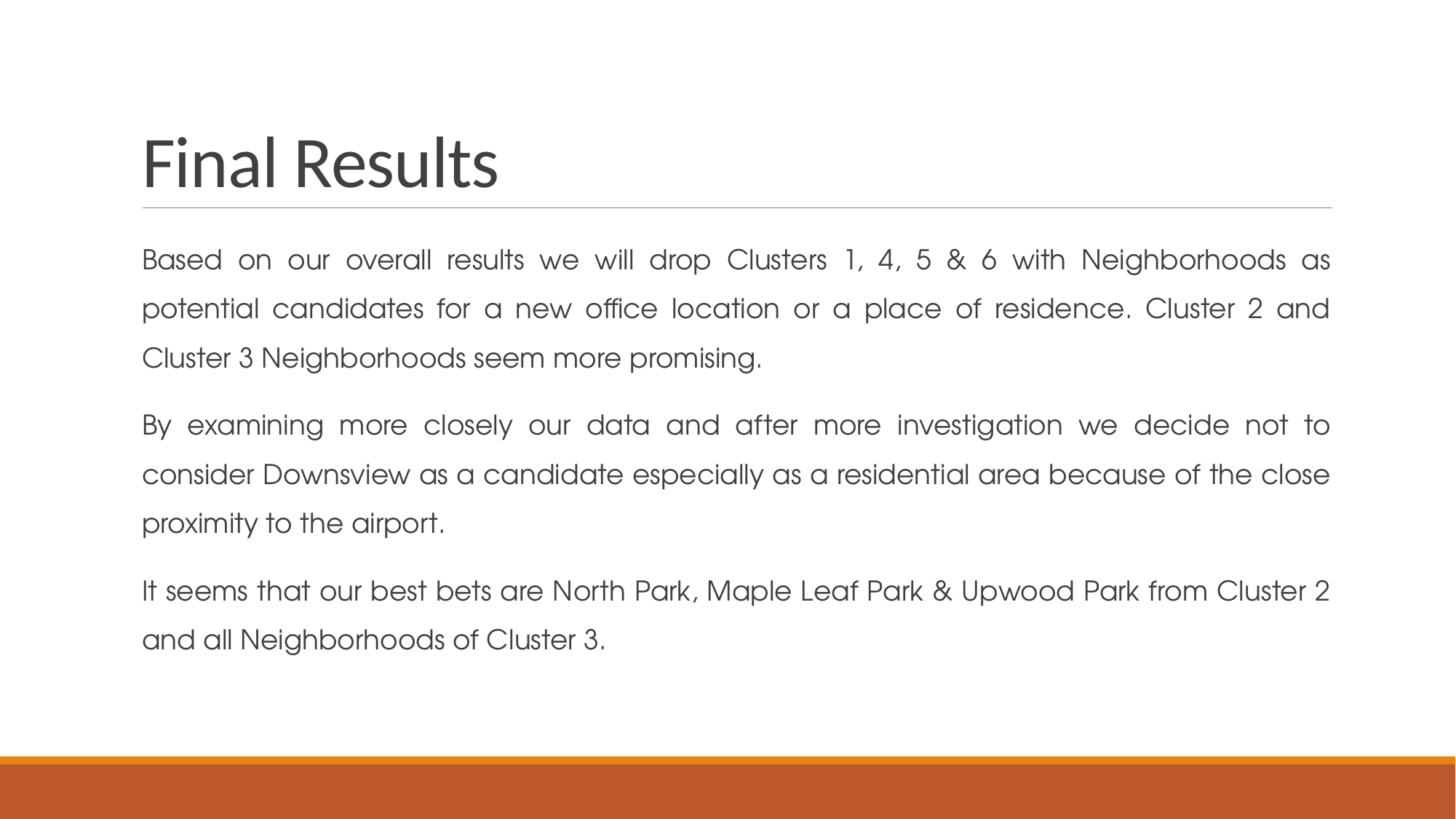

# Final Results
Based on our overall results we will drop Clusters 1, 4, 5 & 6 with Neighborhoods as potential candidates for a new office location or a place of residence. Cluster 2 and Cluster 3 Neighborhoods seem more promising.
By examining more closely our data and after more investigation we decide not to consider Downsview as a candidate especially as a residential area because of the close proximity to the airport.
It seems that our best bets are North Park, Maple Leaf Park & Upwood Park from Cluster 2 and all Neighborhoods of Cluster 3.